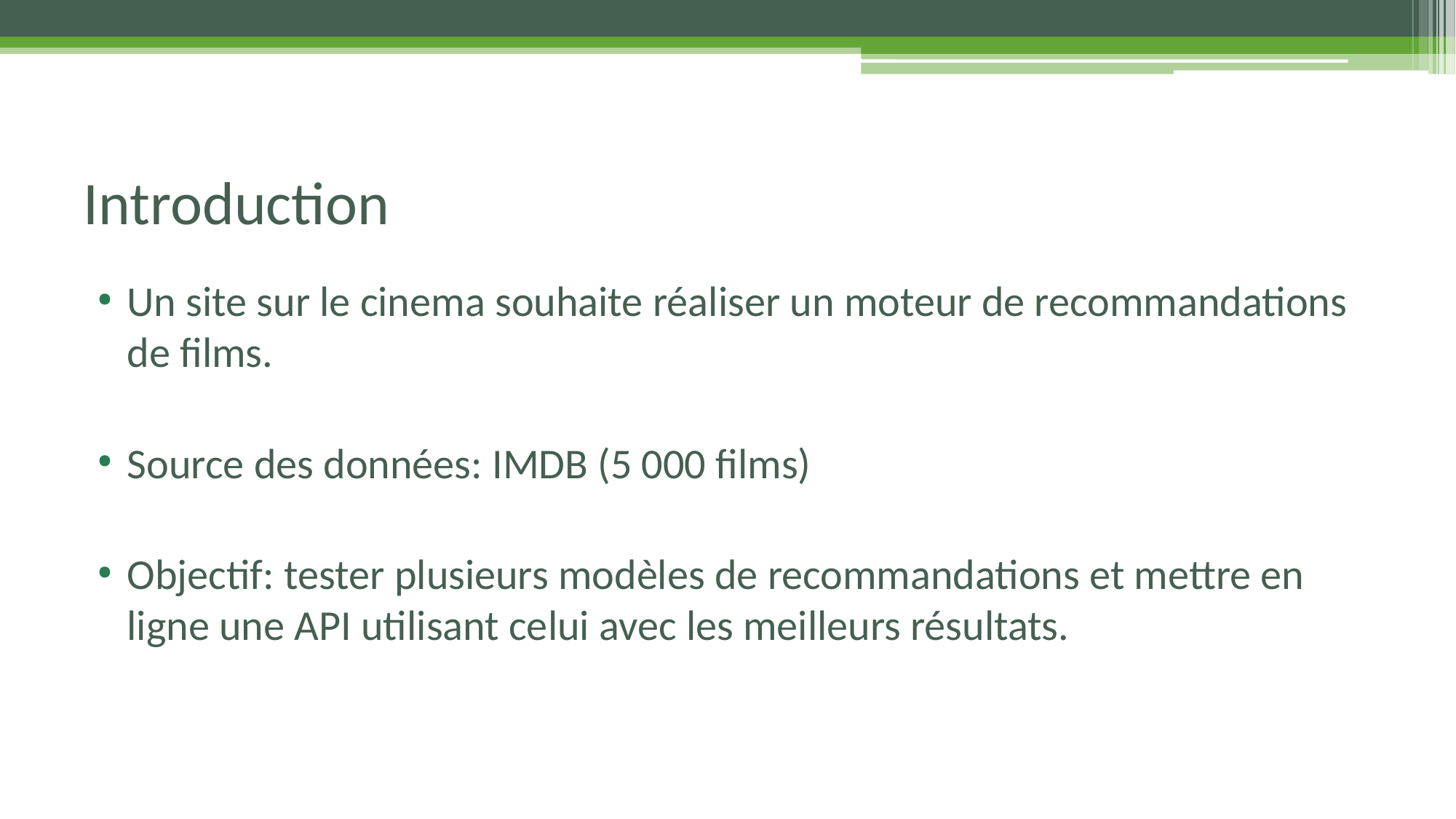

# Introduction
Un site sur le cinema souhaite réaliser un moteur de recommandations de films.

Source des données: IMDB (5 000 films)

Objectif: tester plusieurs modèles de recommandations et mettre en ligne une API utilisant celui avec les meilleurs résultats.